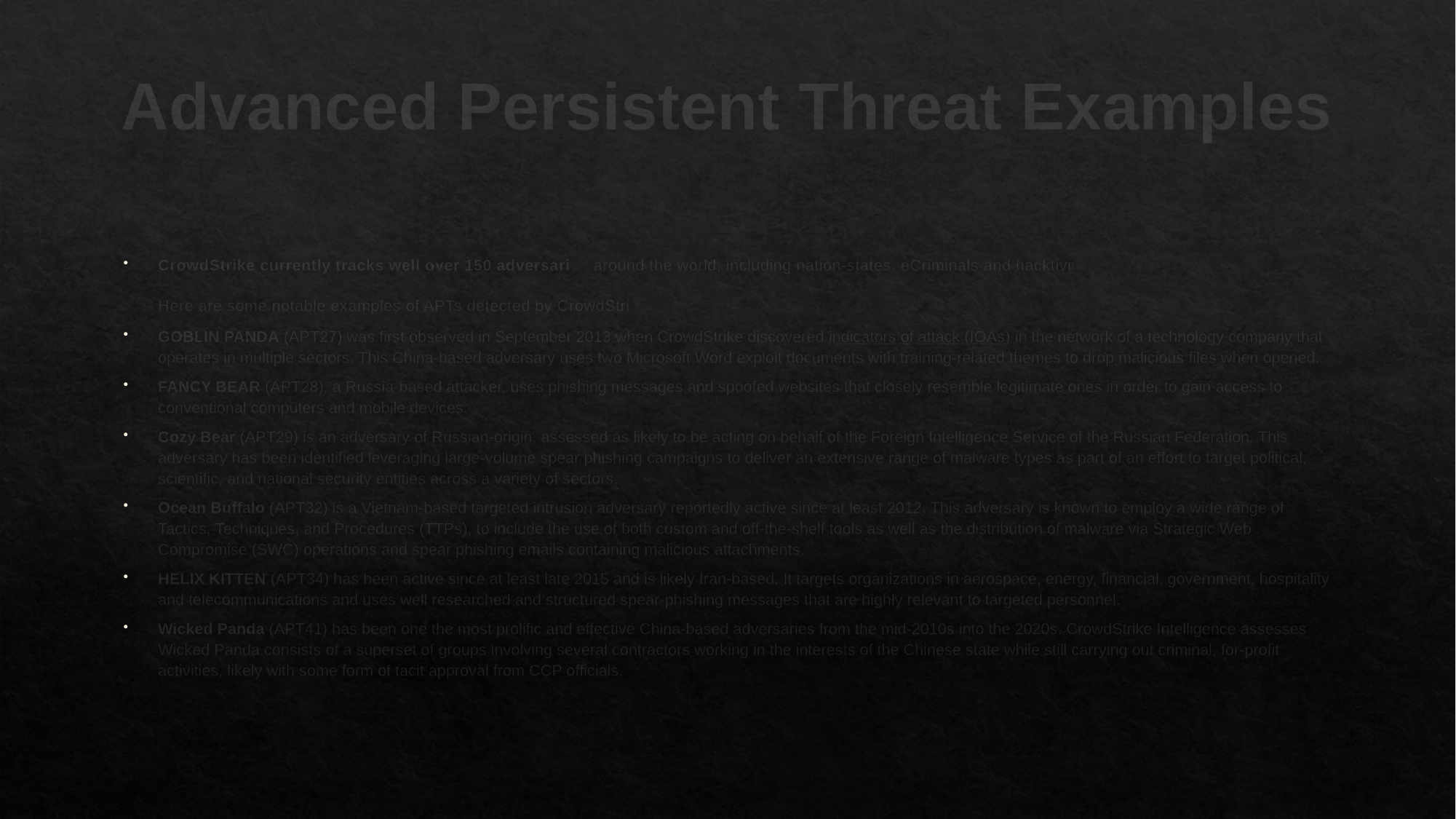

# Advanced Persistent Threat Examples
CrowdStrike currently tracks well over 150 adversaries around the world, including nation-states, eCriminals and hacktivists.
Here are some notable examples of APTs detected by CrowdStrike:
GOBLIN PANDA (APT27) was first observed in September 2013 when CrowdStrike discovered indicators of attack (IOAs) in the network of a technology company that operates in multiple sectors. This China-based adversary uses two Microsoft Word exploit documents with training-related themes to drop malicious files when opened.
FANCY BEAR (APT28), a Russia-based attacker, uses phishing messages and spoofed websites that closely resemble legitimate ones in order to gain access to conventional computers and mobile devices.
Cozy Bear (APT29) is an adversary of Russian-origin, assessed as likely to be acting on behalf of the Foreign Intelligence Service of the Russian Federation. This adversary has been identified leveraging large-volume spear phishing campaigns to deliver an extensive range of malware types as part of an effort to target political, scientific, and national security entities across a variety of sectors.
Ocean Buffalo (APT32) is a Vietnam-based targeted intrusion adversary reportedly active since at least 2012. This adversary is known to employ a wide range of Tactics, Techniques, and Procedures (TTPs), to include the use of both custom and off-the-shelf tools as well as the distribution of malware via Strategic Web Compromise (SWC) operations and spear phishing emails containing malicious attachments.
HELIX KITTEN (APT34) has been active since at least late 2015 and is likely Iran-based. It targets organizations in aerospace, energy, financial, government, hospitality and telecommunications and uses well researched and structured spear-phishing messages that are highly relevant to targeted personnel.
Wicked Panda (APT41) has been one the most prolific and effective China-based adversaries from the mid-2010s into the 2020s. CrowdStrike Intelligence assesses Wicked Panda consists of a superset of groups involving several contractors working in the interests of the Chinese state while still carrying out criminal, for-profit activities, likely with some form of tacit approval from CCP officials.